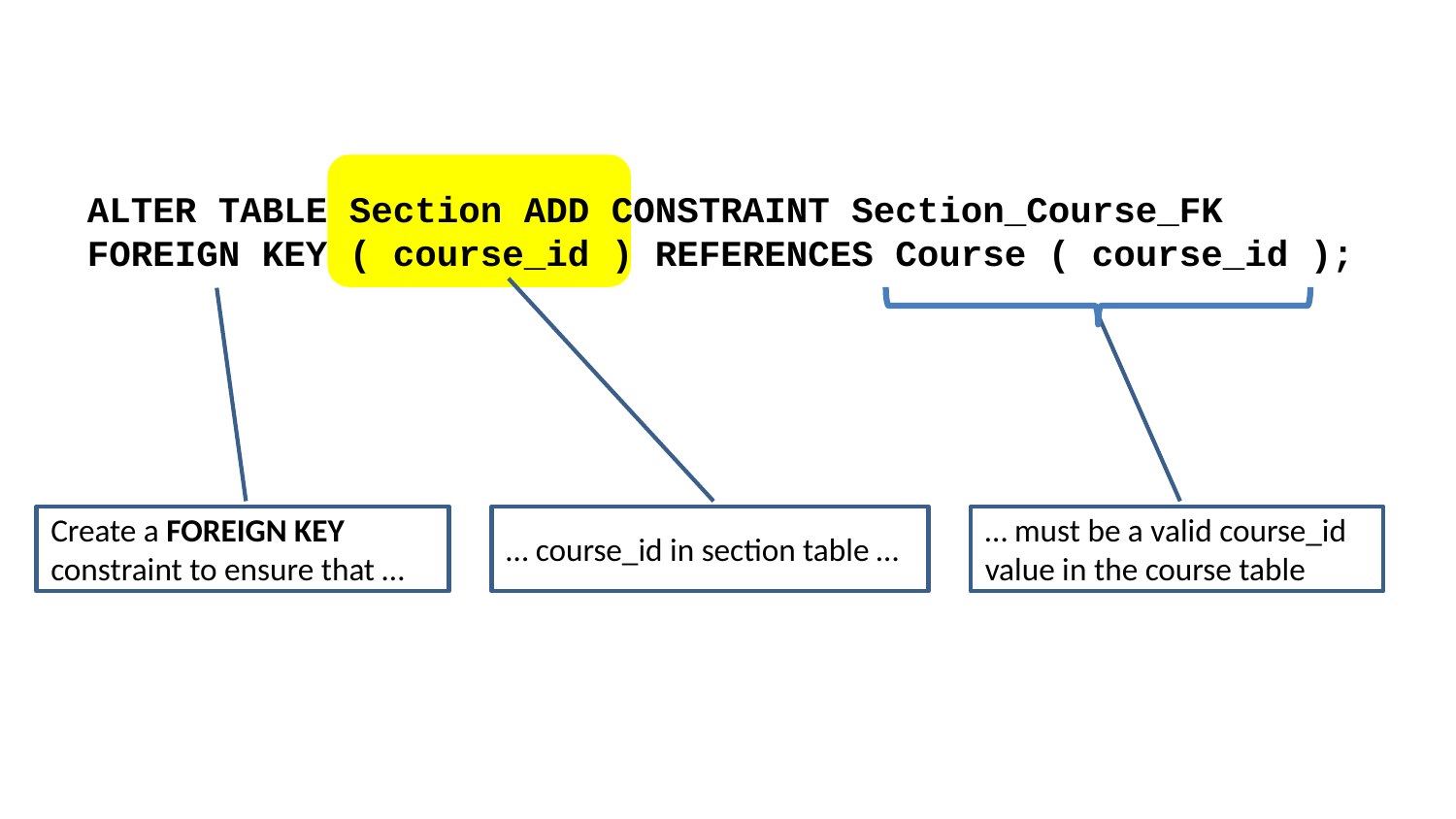

ALTER TABLE Section ADD CONSTRAINT Section_Course_FK FOREIGN KEY ( course_id ) REFERENCES Course ( course_id );
Create a FOREIGN KEY constraint to ensure that …
… course_id in section table …
… must be a valid course_id value in the course table